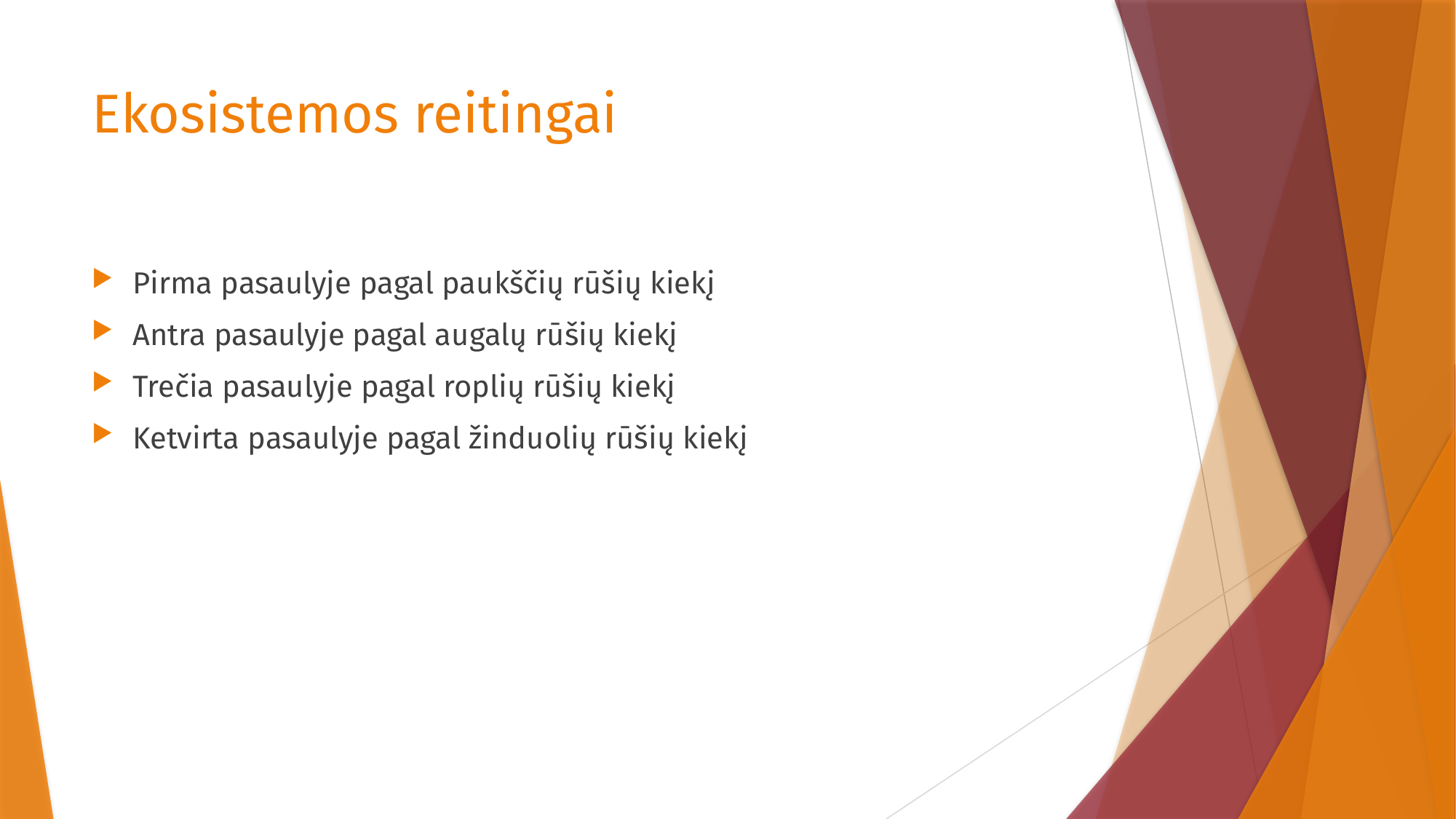

# Ekosistemos reitingai
Pirma pasaulyje pagal paukščių rūšių kiekį
Antra pasaulyje pagal augalų rūšių kiekį
Trečia pasaulyje pagal roplių rūšių kiekį
Ketvirta pasaulyje pagal žinduolių rūšių kiekį